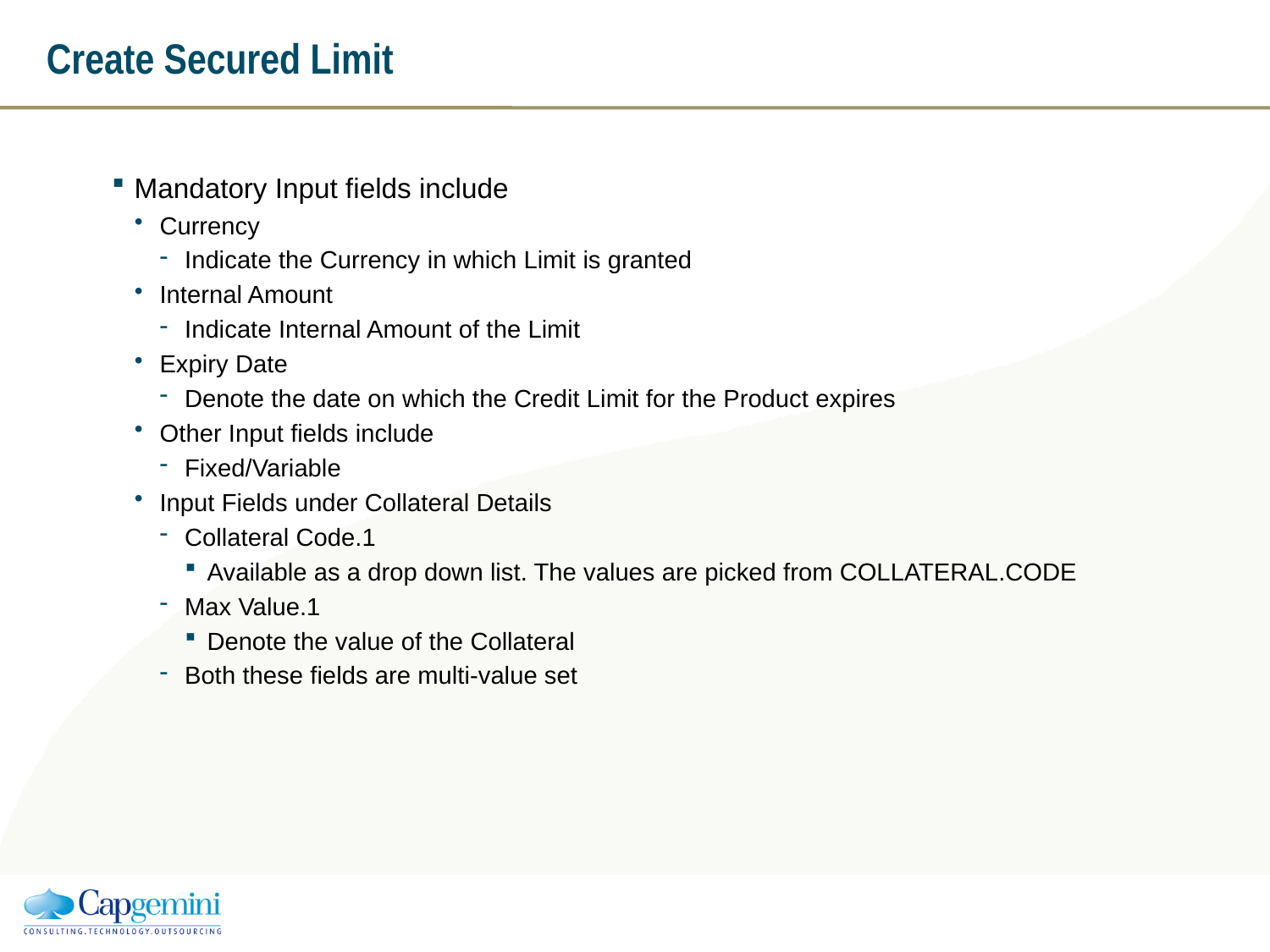

# Create Secured Limit
Mandatory Input fields include
Currency
Indicate the Currency in which Limit is granted
Internal Amount
Indicate Internal Amount of the Limit
Expiry Date
Denote the date on which the Credit Limit for the Product expires
Other Input fields include
Fixed/Variable
Input Fields under Collateral Details
Collateral Code.1
Available as a drop down list. The values are picked from COLLATERAL.CODE
Max Value.1
Denote the value of the Collateral
Both these fields are multi-value set